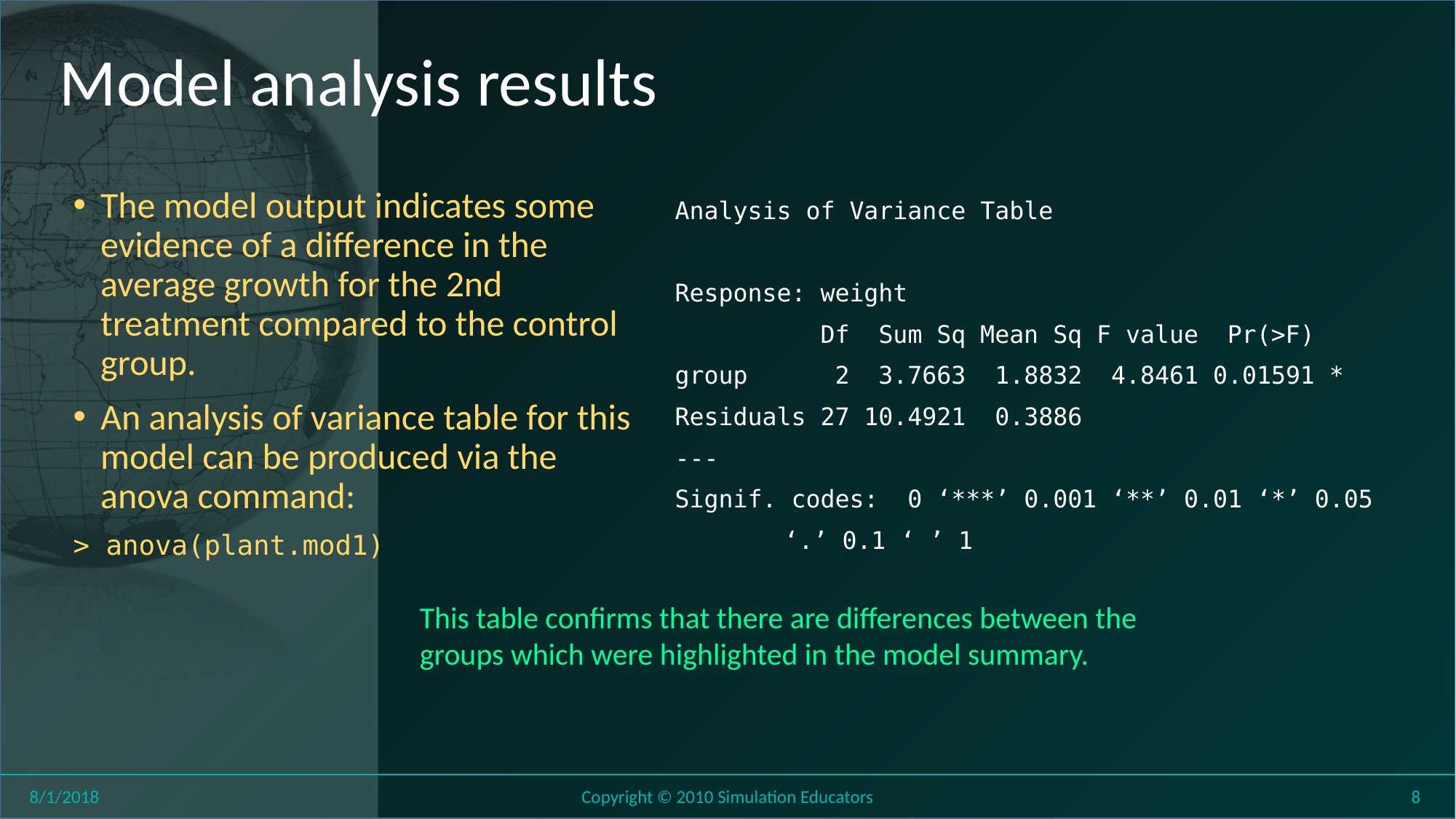

# Model analysis results
The model output indicates some evidence of a difference in the average growth for the 2nd treatment compared to the control group.
An analysis of variance table for this model can be produced via the anova command:
> anova(plant.mod1)
Analysis of Variance Table

Response: weight
          Df  Sum Sq Mean Sq F value  Pr(>F)
group      2  3.7663  1.8832  4.8461 0.01591 *
Residuals 27 10.4921  0.3886
---
Signif. codes:  0 ‘***’ 0.001 ‘**’ 0.01 ‘*’ 0.05
	‘.’ 0.1 ‘ ’ 1
This table confirms that there are differences between the groups which were highlighted in the model summary.
8/1/2018
Copyright © 2010 Simulation Educators
8